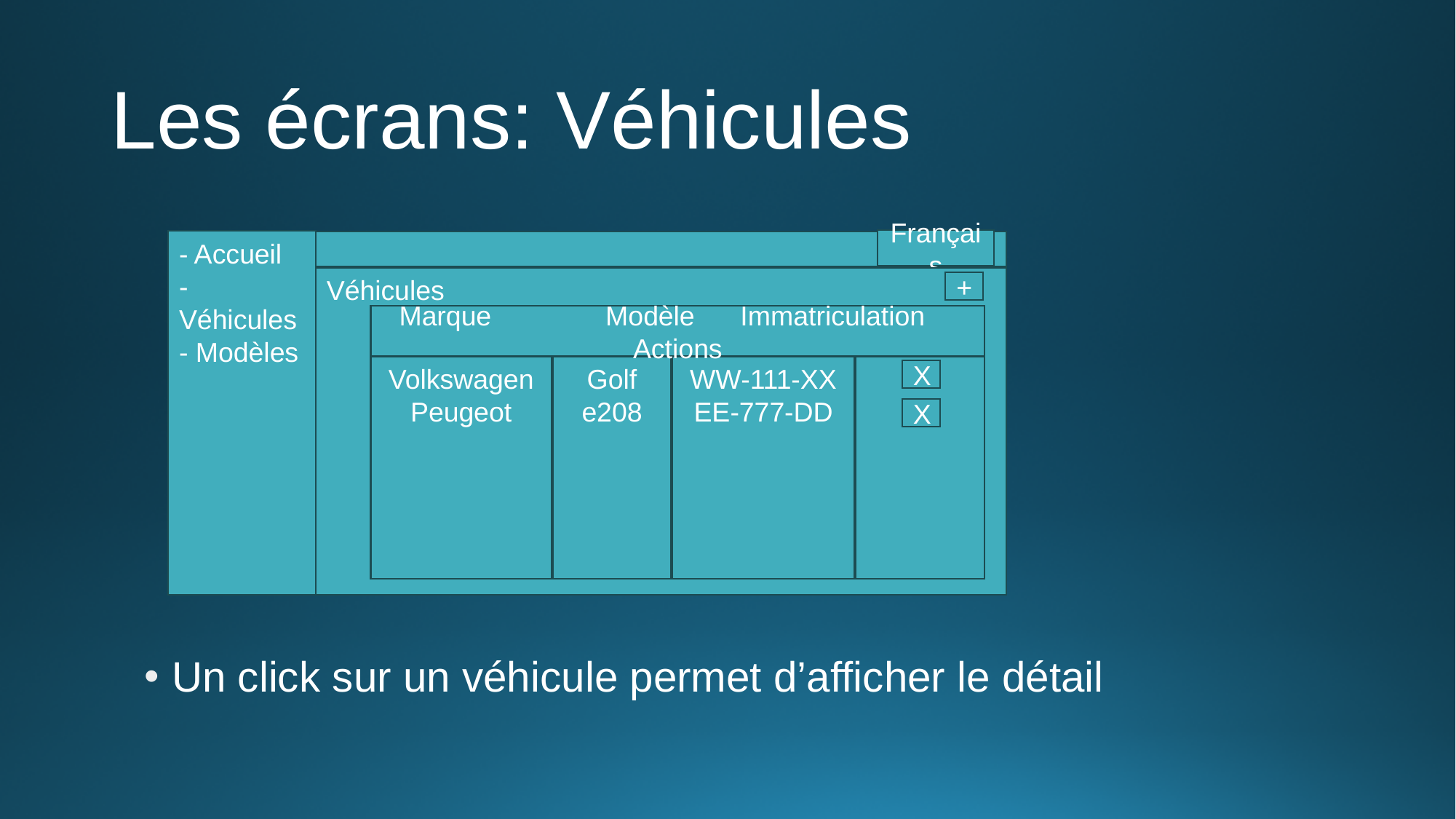

# Les écrans: Véhicules

Un click sur un véhicule permet d’afficher le détail
Français
- Accueil
- Véhicules
- Modèles

Véhicules
+
Marque               Modèle      Immatriculation     Actions
Golf
e208
WW-111-XX
EE-777-DD

Volkswagen
Peugeot
X
X